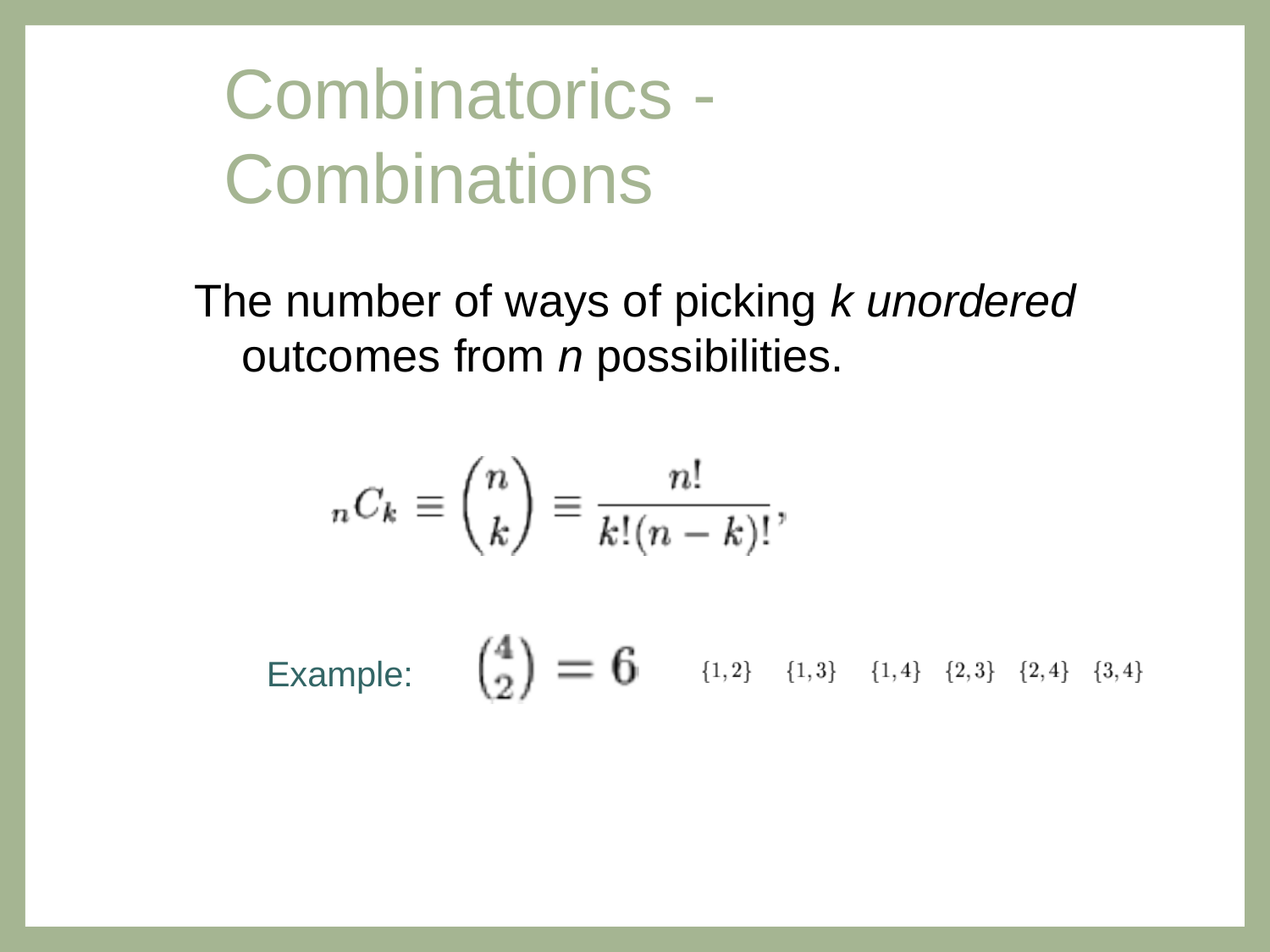

# Combinatorics - Combinations
The number of ways of picking k unordered
outcomes from n possibilities.

Example: